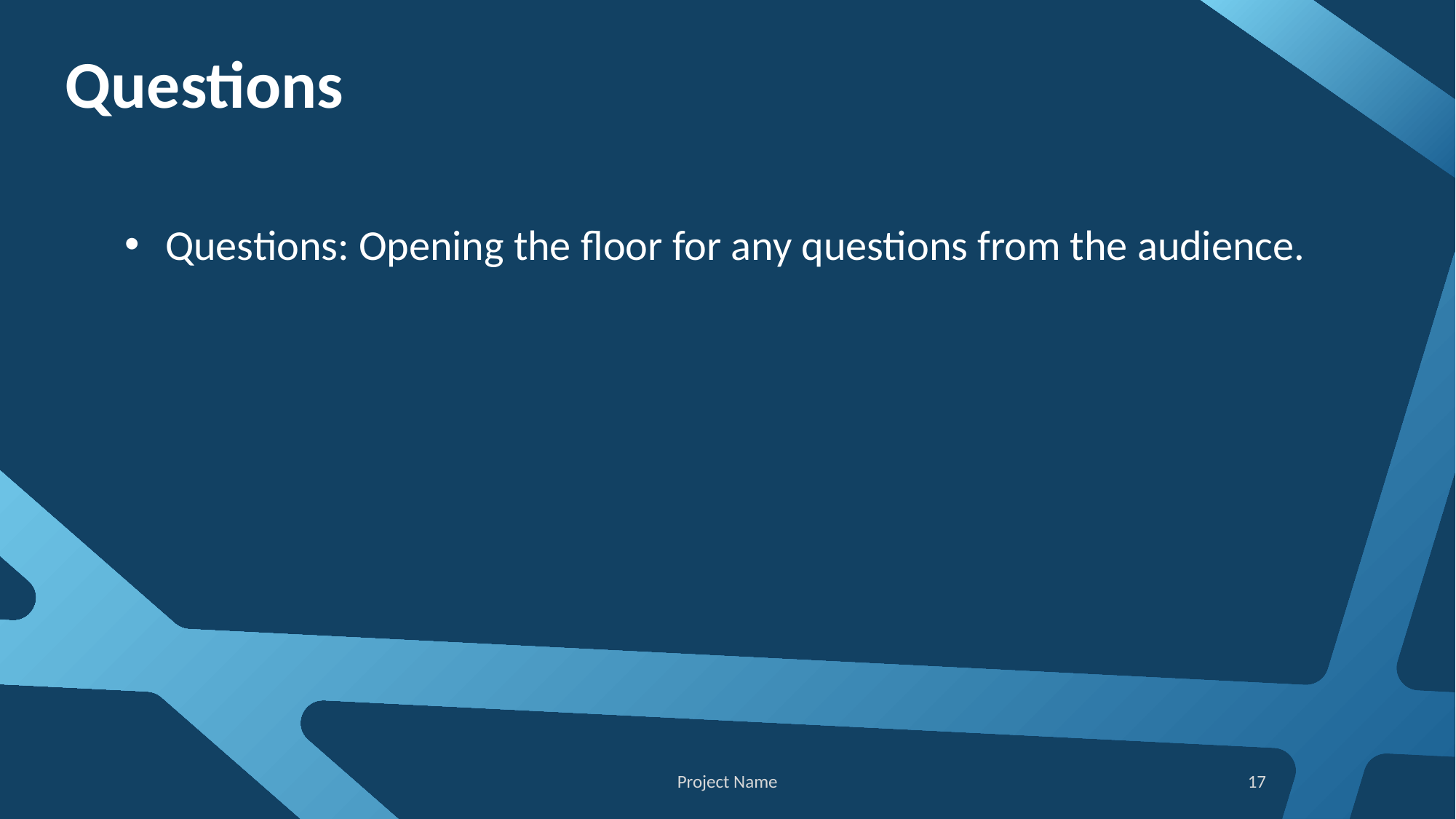

Questions
Questions: Opening the floor for any questions from the audience.
Project Name
17